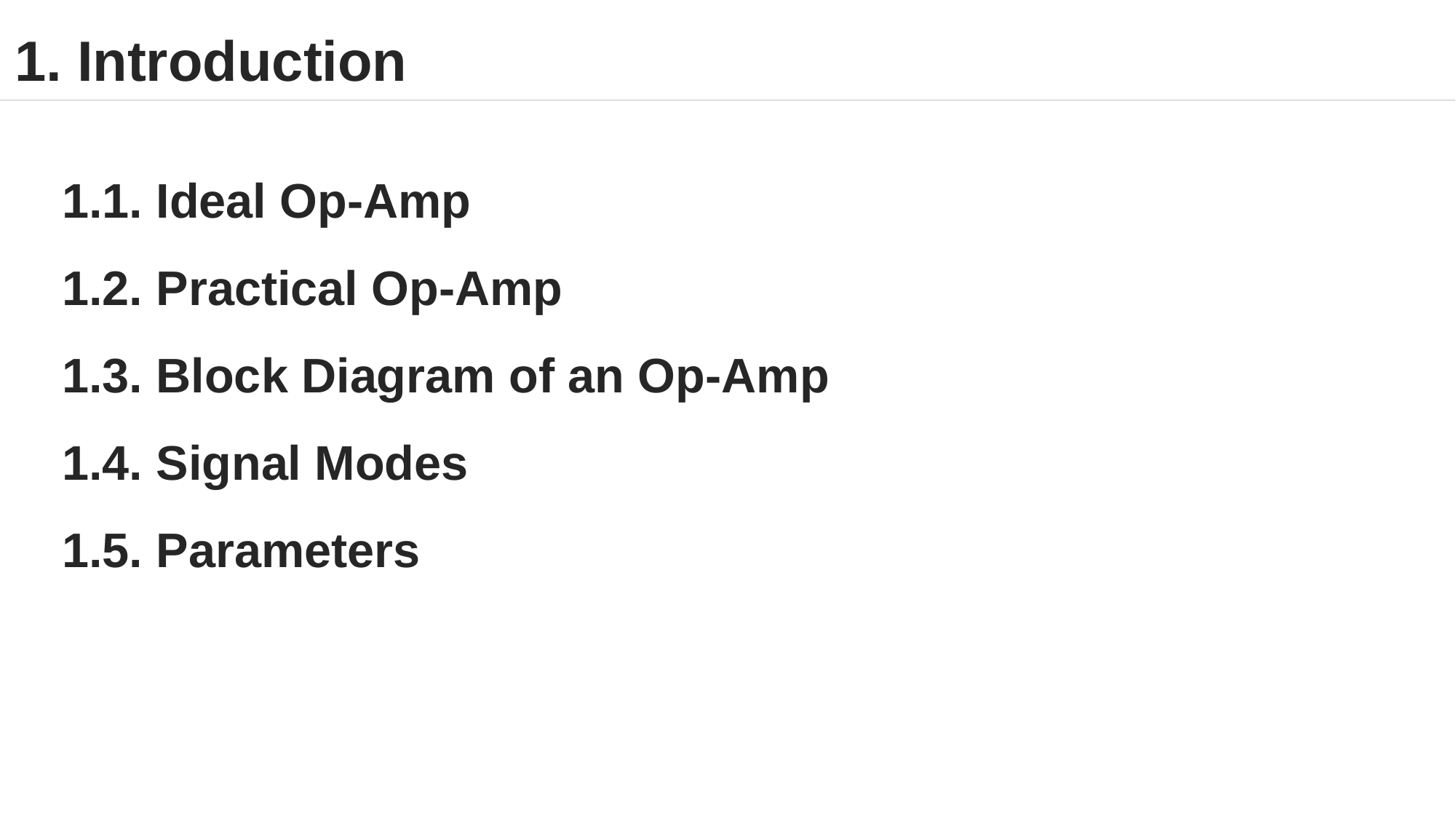

# 1. Introduction
1.1. Ideal Op-Amp
1.2. Practical Op-Amp
1.3. Block Diagram of an Op-Amp
1.4. Signal Modes
1.5. Parameters